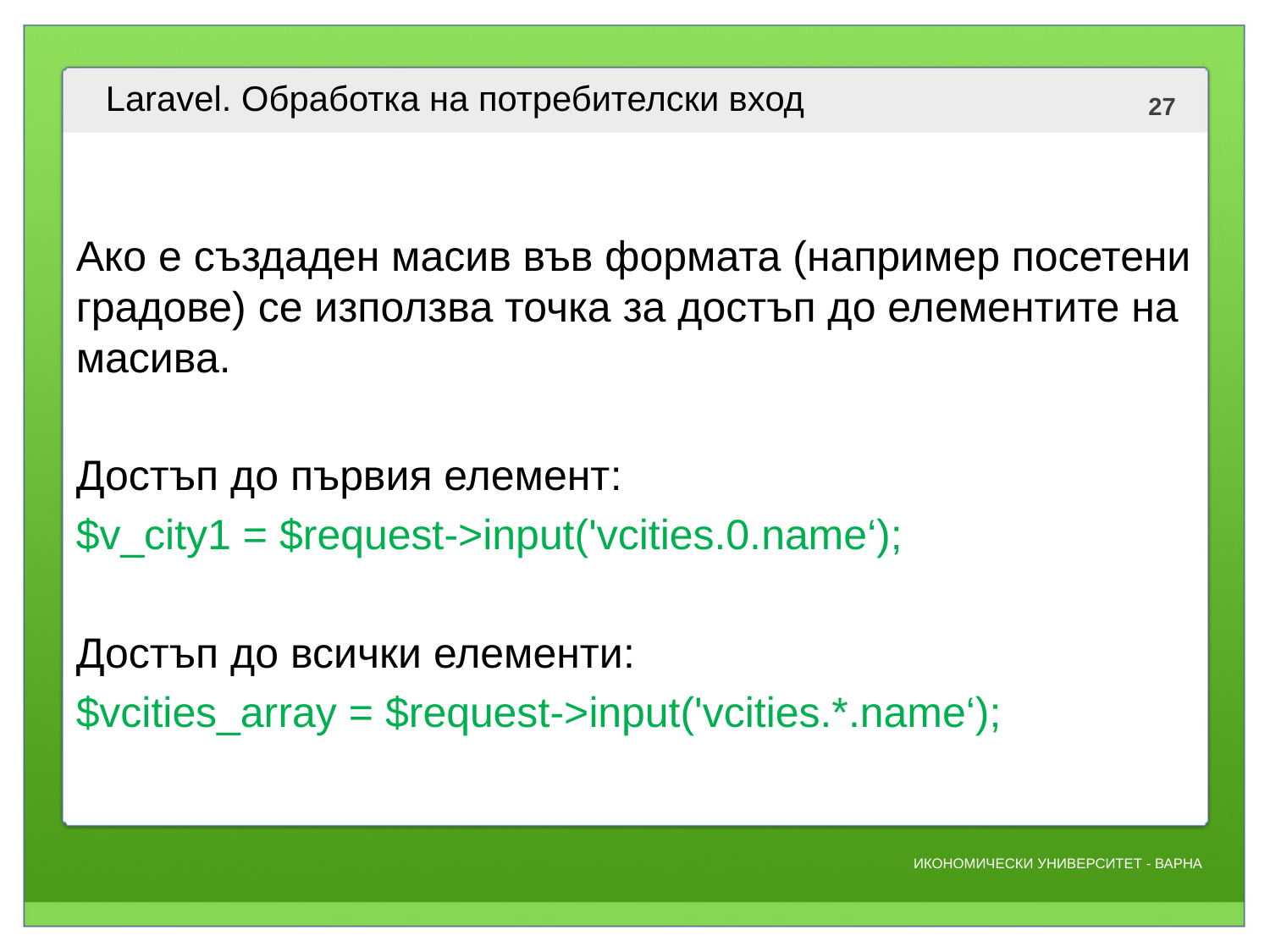

# Laravel. Обработка на потребителски вход
Ако е създаден масив във формата (например посетени градове) се използва точка за достъп до елементите на масива.

Достъп до първия елемент:
$v_city1 = $request->input('vcities.0.name‘);

Достъп до всички елементи:
$vcities_array = $request->input('vcities.*.name‘);